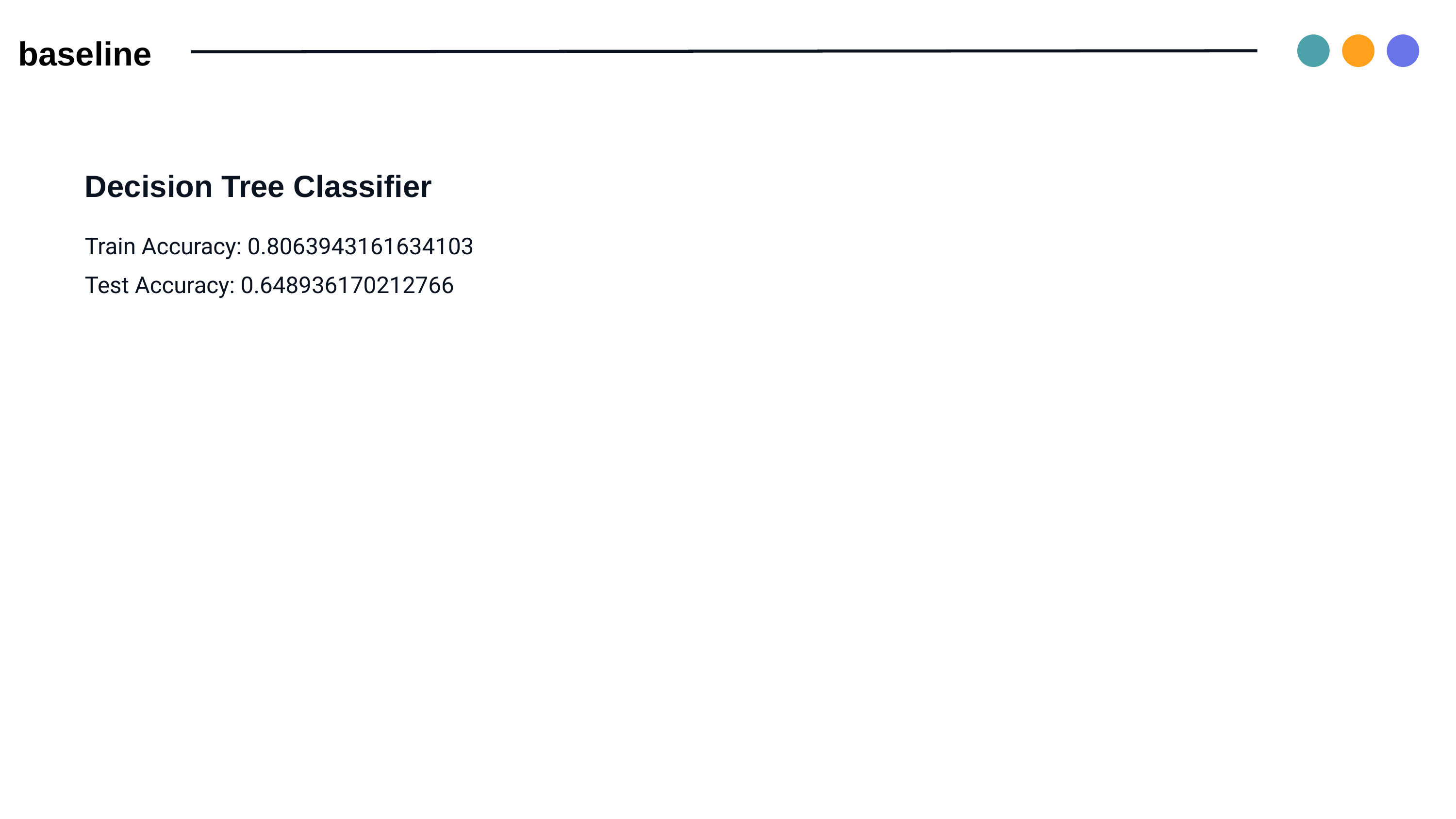

baseline

Decision Tree Classifier
Train Accuracy: 0.8063943161634103
Test Accuracy: 0.648936170212766